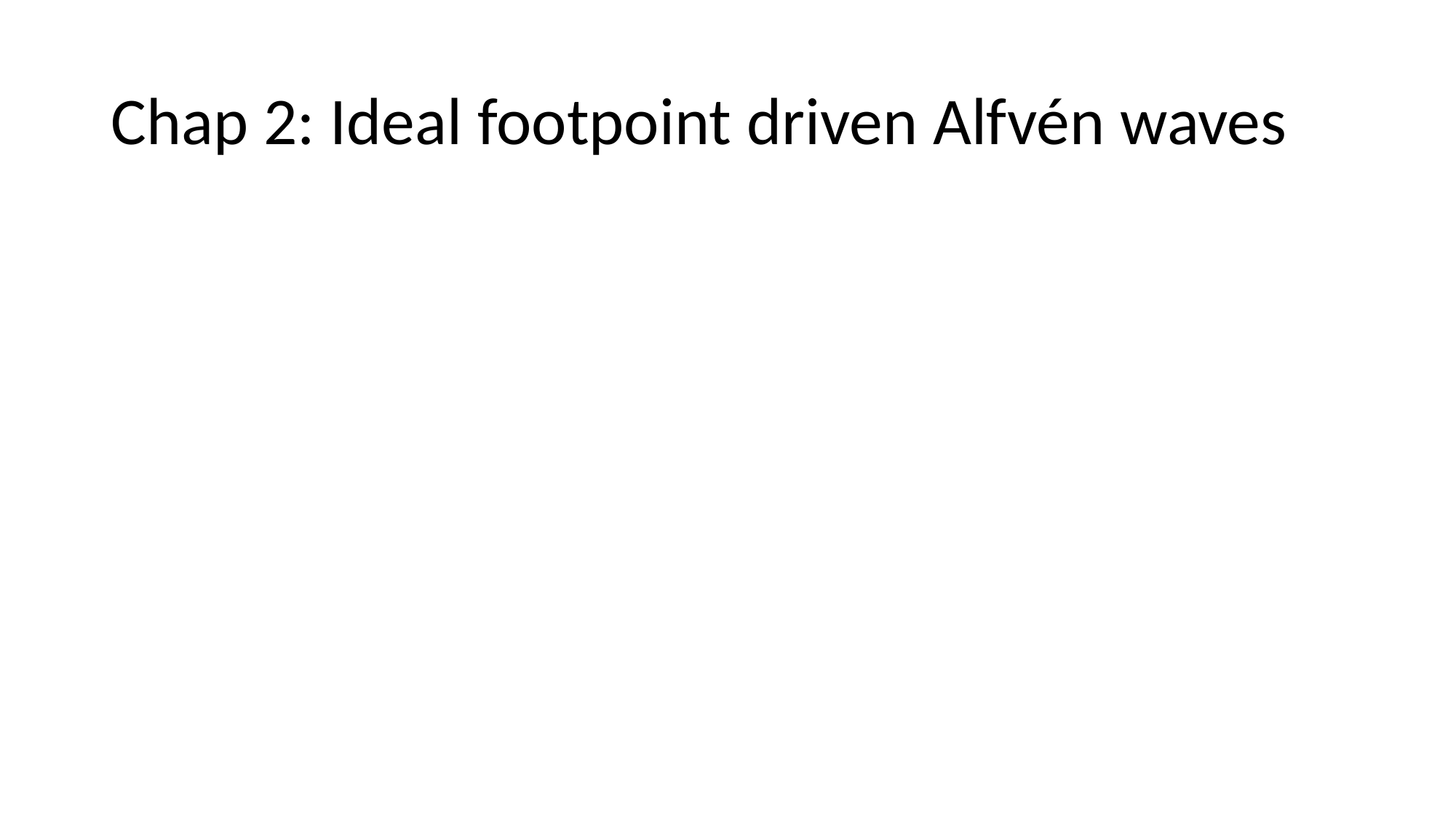

# Chap 2: Ideal footpoint driven Alfvén waves